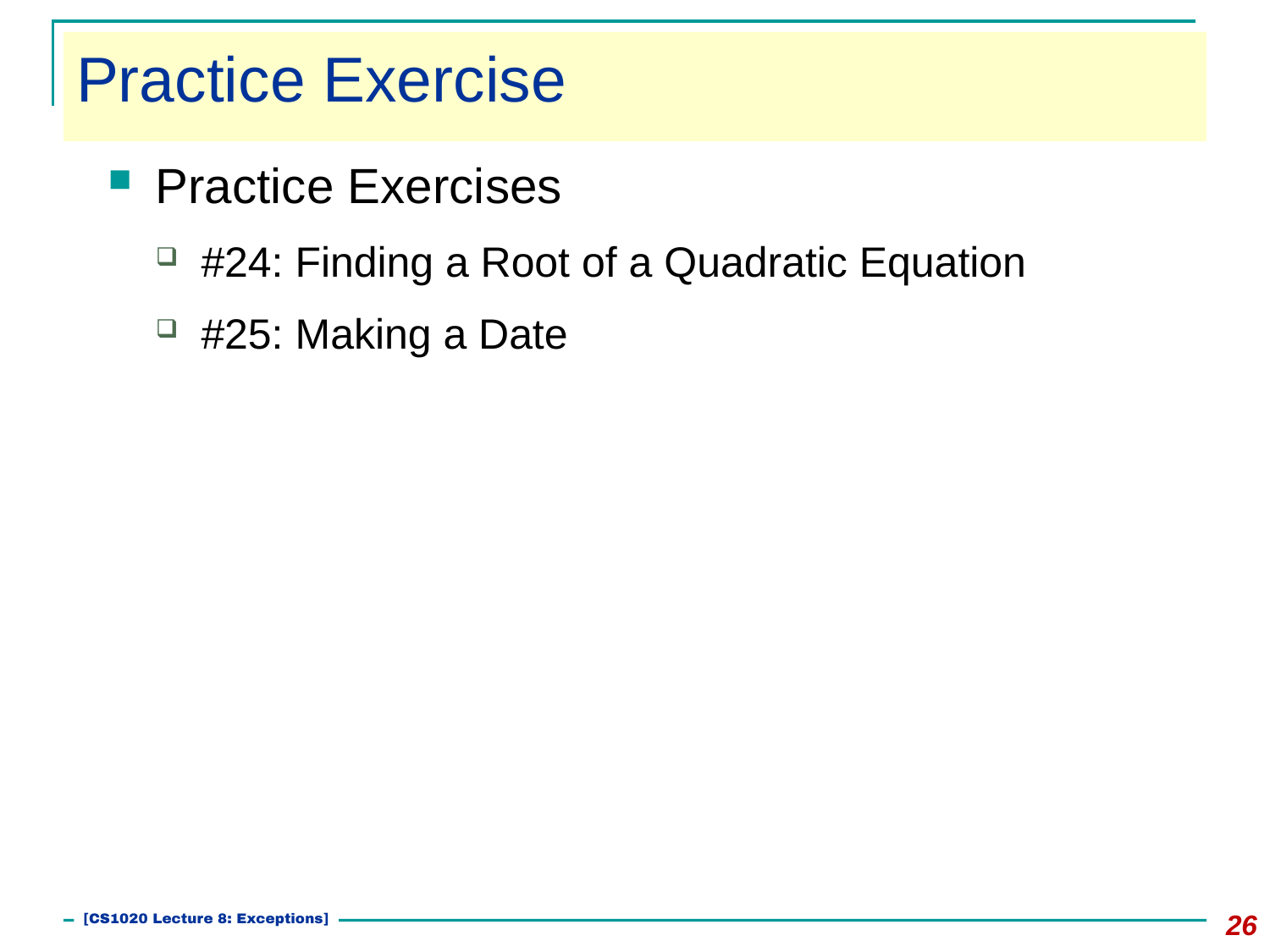

# Practice Exercise
Practice Exercises
#24: Finding a Root of a Quadratic Equation
#25: Making a Date
26
[CS1020 Lecture 8: Exceptions]